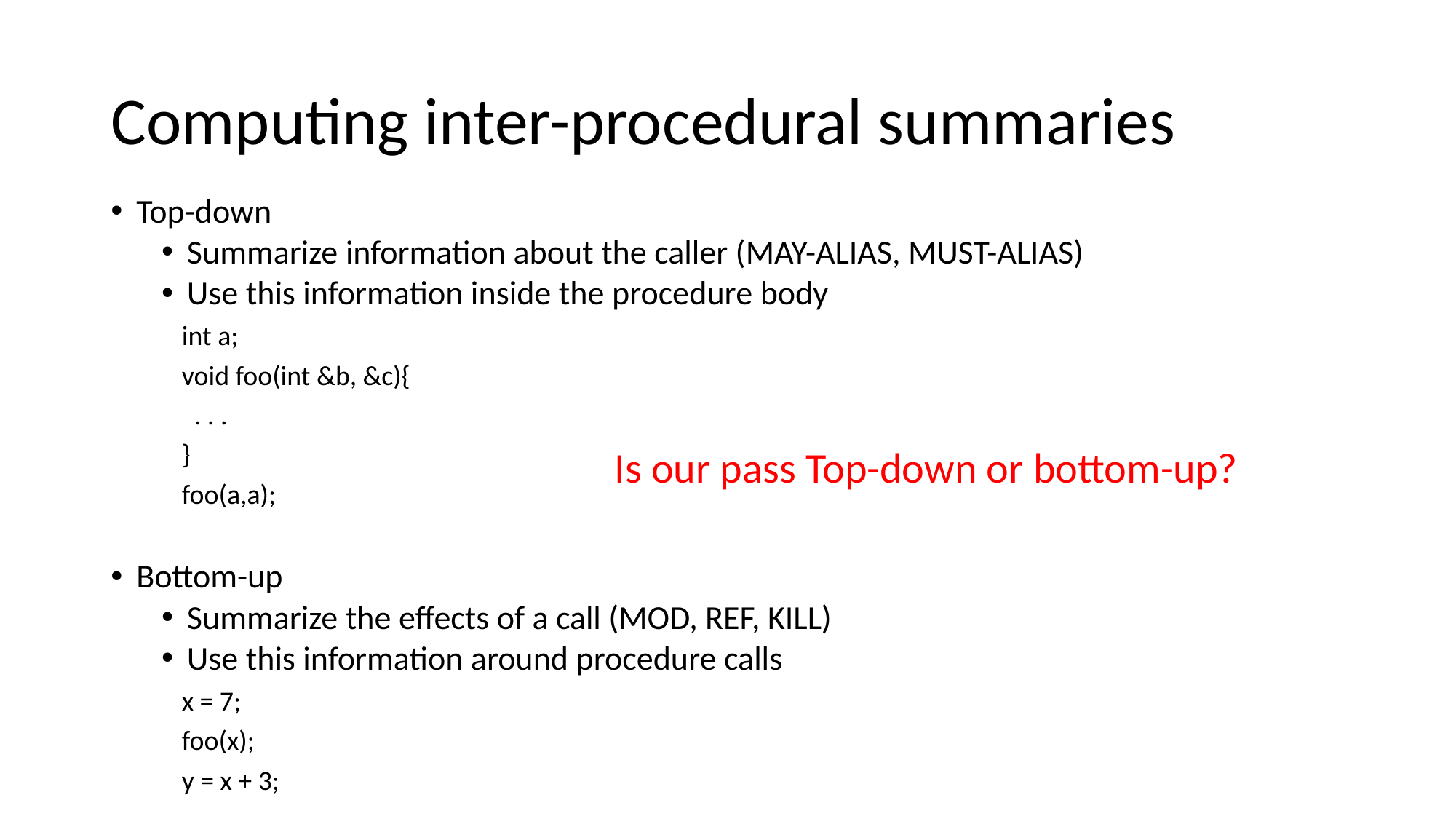

# Computing inter-procedural summaries
Top-down
Summarize information about the caller (MAY-ALIAS, MUST-ALIAS)
Use this information inside the procedure body
	int a;
	void foo(int &b, &c){
 	  . . .
	}
	foo(a,a);

Bottom-up
Summarize the effects of a call (MOD, REF, KILL)
Use this information around procedure calls
	x = 7;
	foo(x);
	y = x + 3;
Is our pass Top-down or bottom-up?